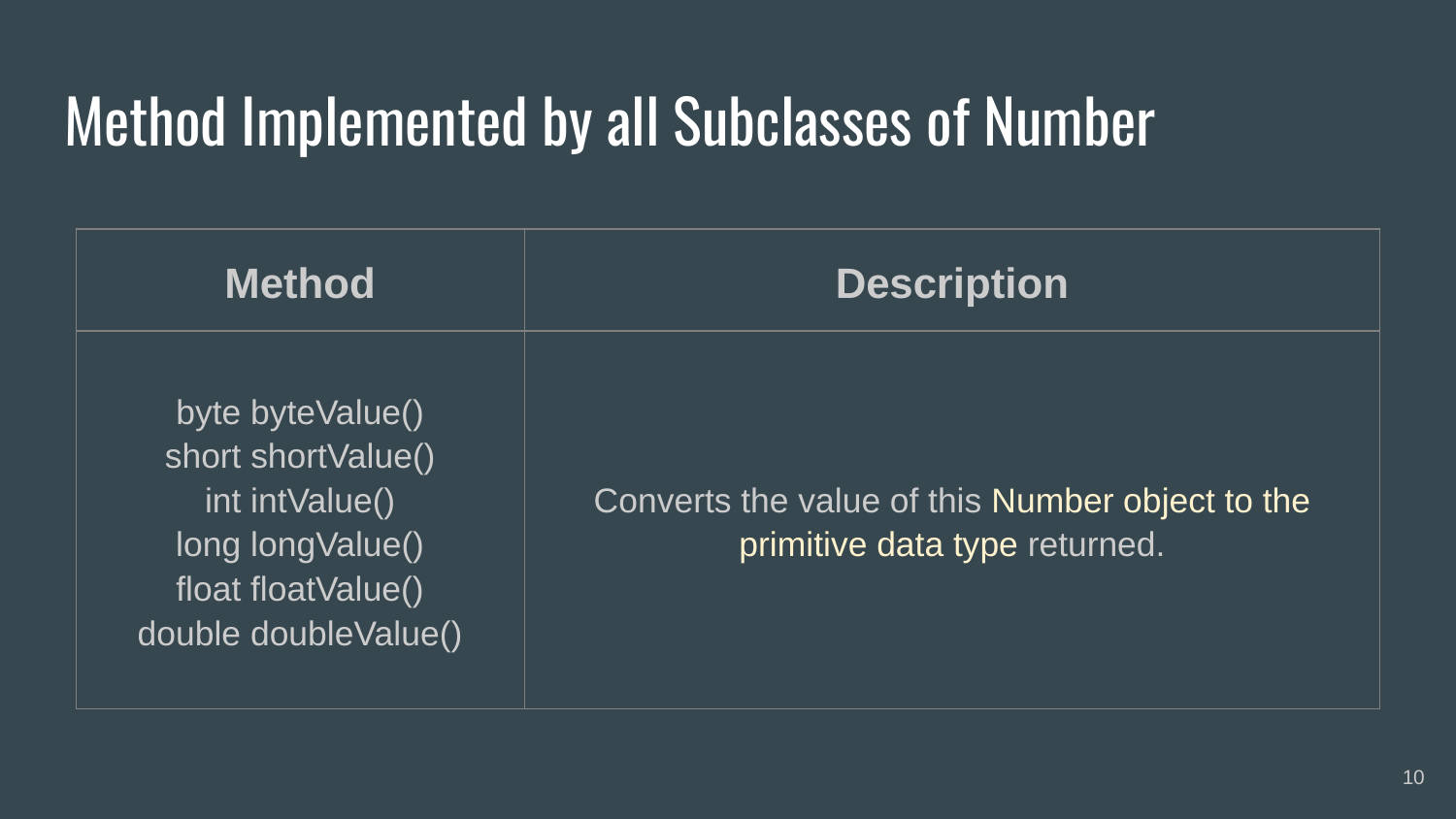

# Method Implemented by all Subclasses of Number
| Method | Description |
| --- | --- |
| byte byteValue() short shortValue() int intValue() long longValue() float floatValue() double doubleValue() | Converts the value of this Number object to the primitive data type returned. |
10